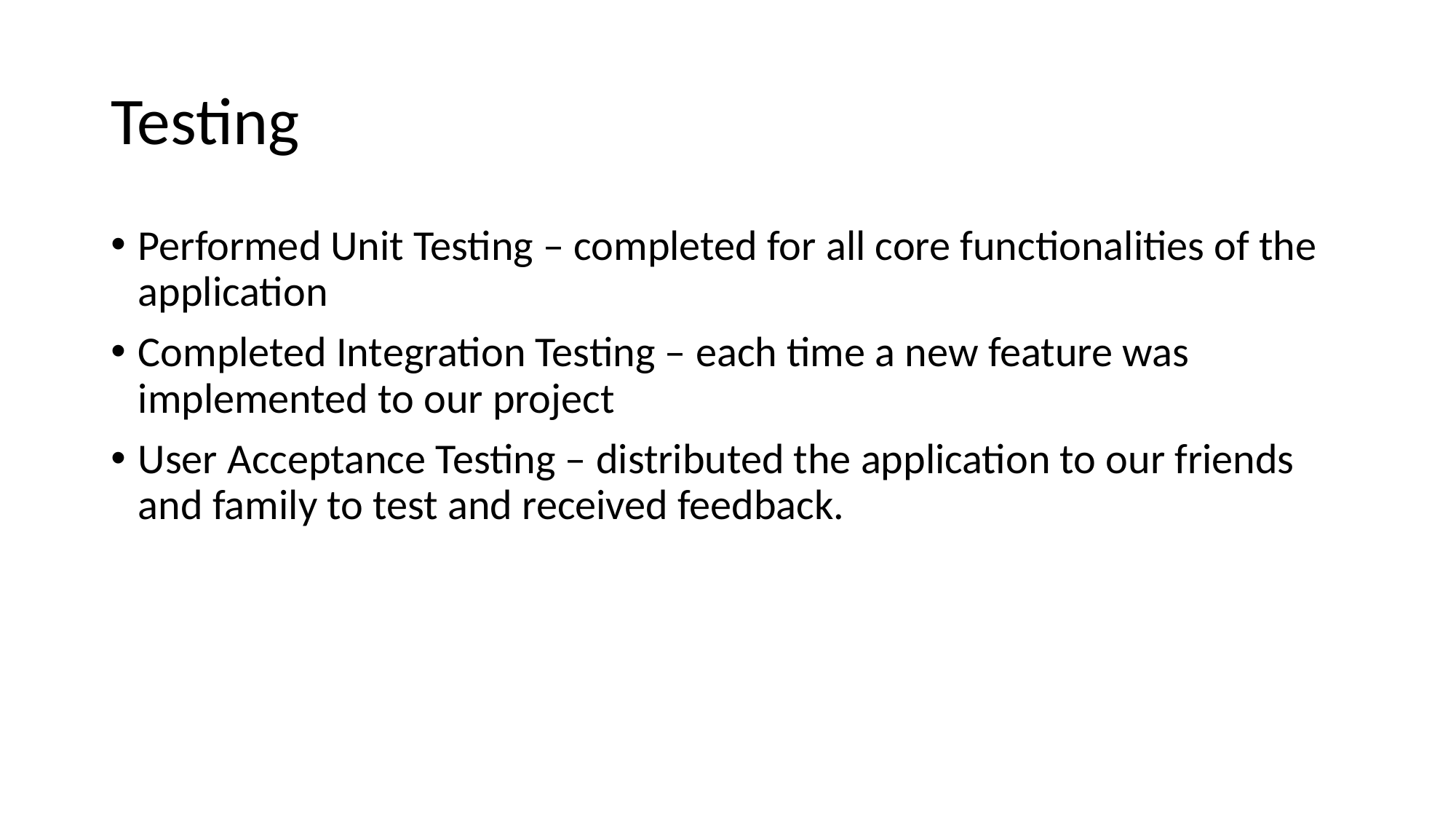

# Testing
Performed Unit Testing – completed for all core functionalities of the application
Completed Integration Testing – each time a new feature was implemented to our project
User Acceptance Testing – distributed the application to our friends and family to test and received feedback.